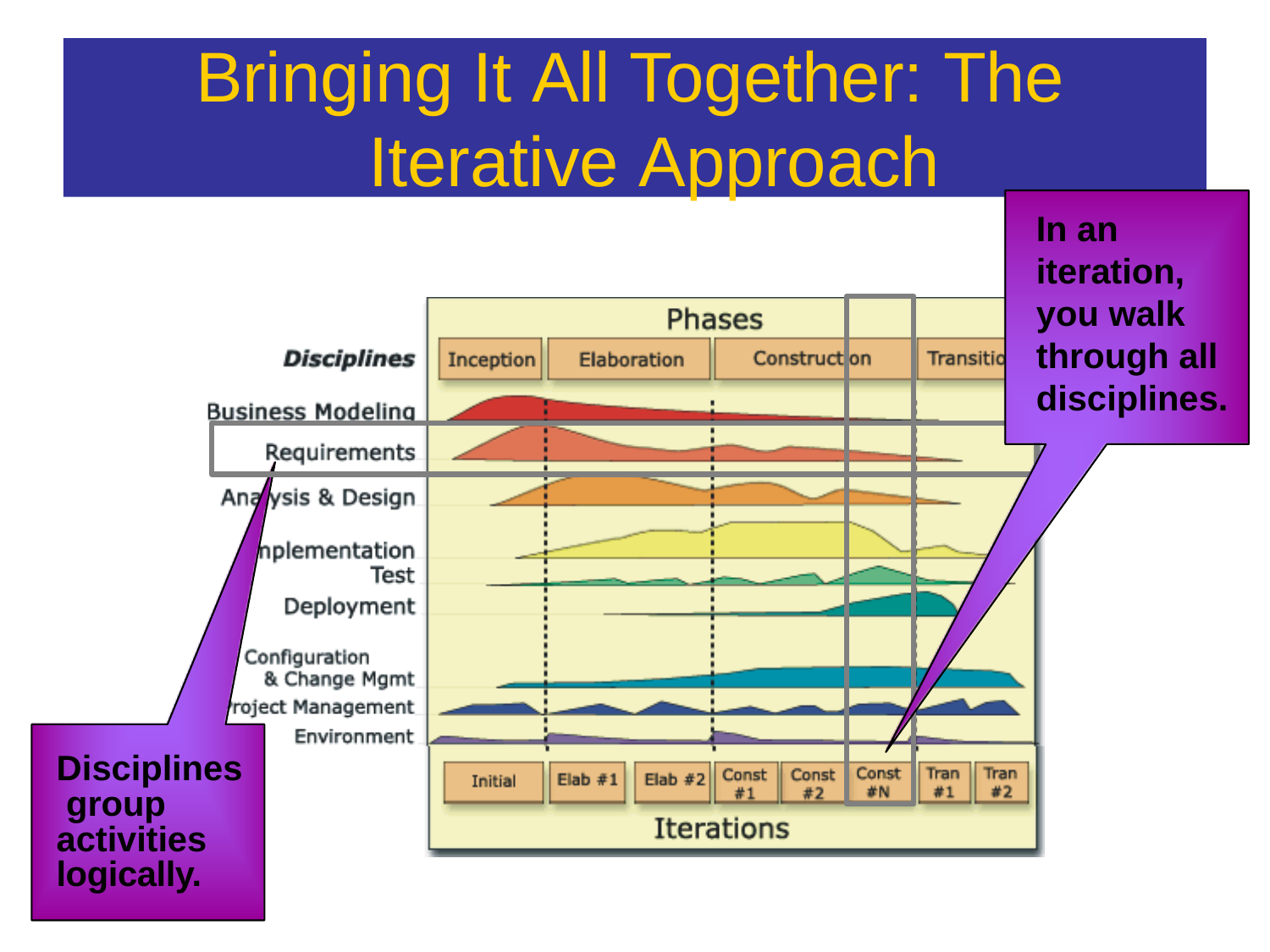

# Bringing It All Together: The  Iterative Approach

In an  iteration,  you walk  through all  disciplines.

Disciplines  group  activities  logically.